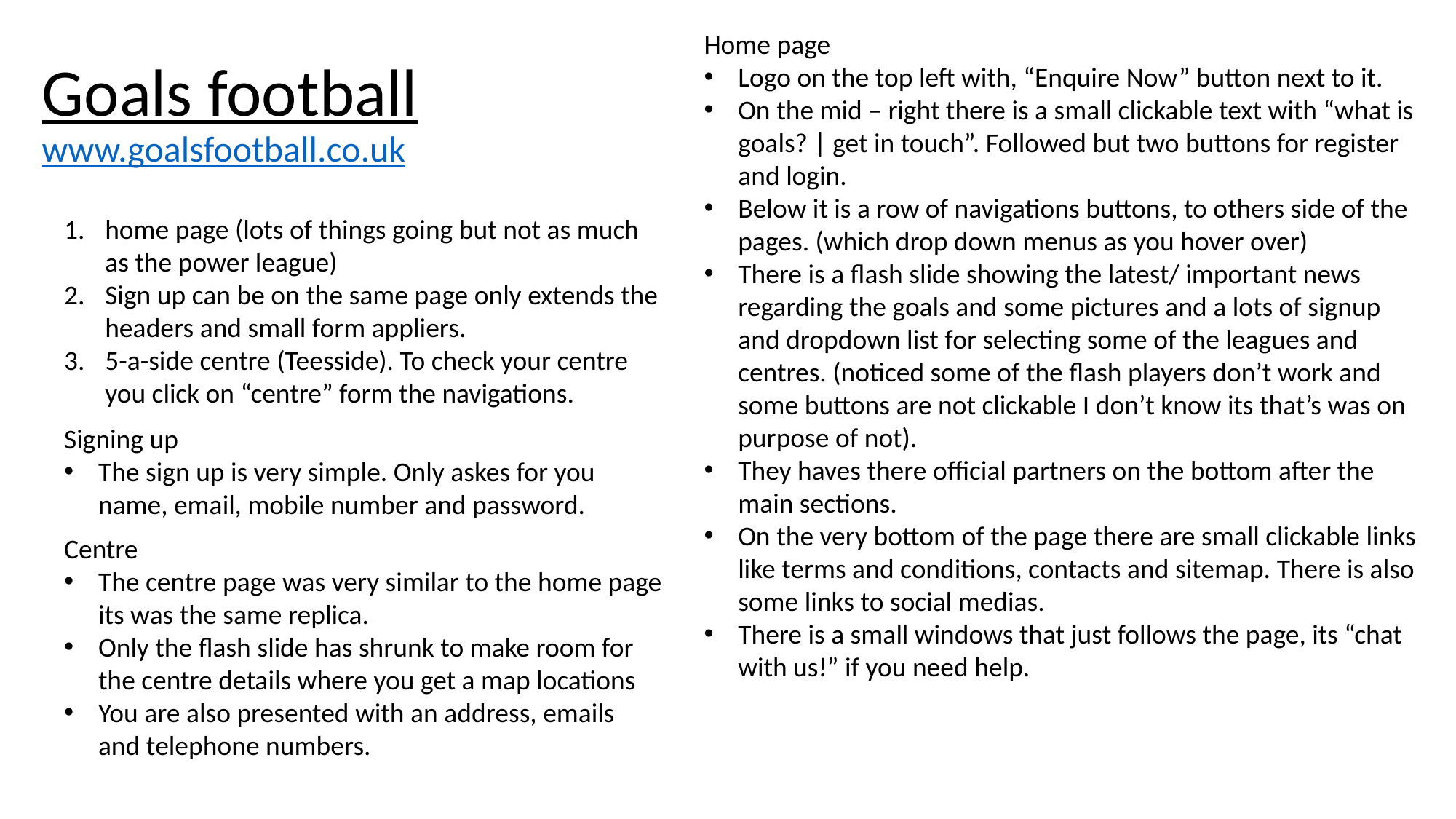

# Goals football www.goalsfootball.co.uk
Home page
Logo on the top left with, “Enquire Now” button next to it.
On the mid – right there is a small clickable text with “what is goals? | get in touch”. Followed but two buttons for register and login.
Below it is a row of navigations buttons, to others side of the pages. (which drop down menus as you hover over)
There is a flash slide showing the latest/ important news regarding the goals and some pictures and a lots of signup and dropdown list for selecting some of the leagues and centres. (noticed some of the flash players don’t work and some buttons are not clickable I don’t know its that’s was on purpose of not).
They haves there official partners on the bottom after the main sections.
On the very bottom of the page there are small clickable links like terms and conditions, contacts and sitemap. There is also some links to social medias.
There is a small windows that just follows the page, its “chat with us!” if you need help.
home page (lots of things going but not as much as the power league)
Sign up can be on the same page only extends the headers and small form appliers.
5-a-side centre (Teesside). To check your centre you click on “centre” form the navigations.
Signing up
The sign up is very simple. Only askes for you name, email, mobile number and password.
Centre
The centre page was very similar to the home page its was the same replica.
Only the flash slide has shrunk to make room for the centre details where you get a map locations
You are also presented with an address, emails and telephone numbers.